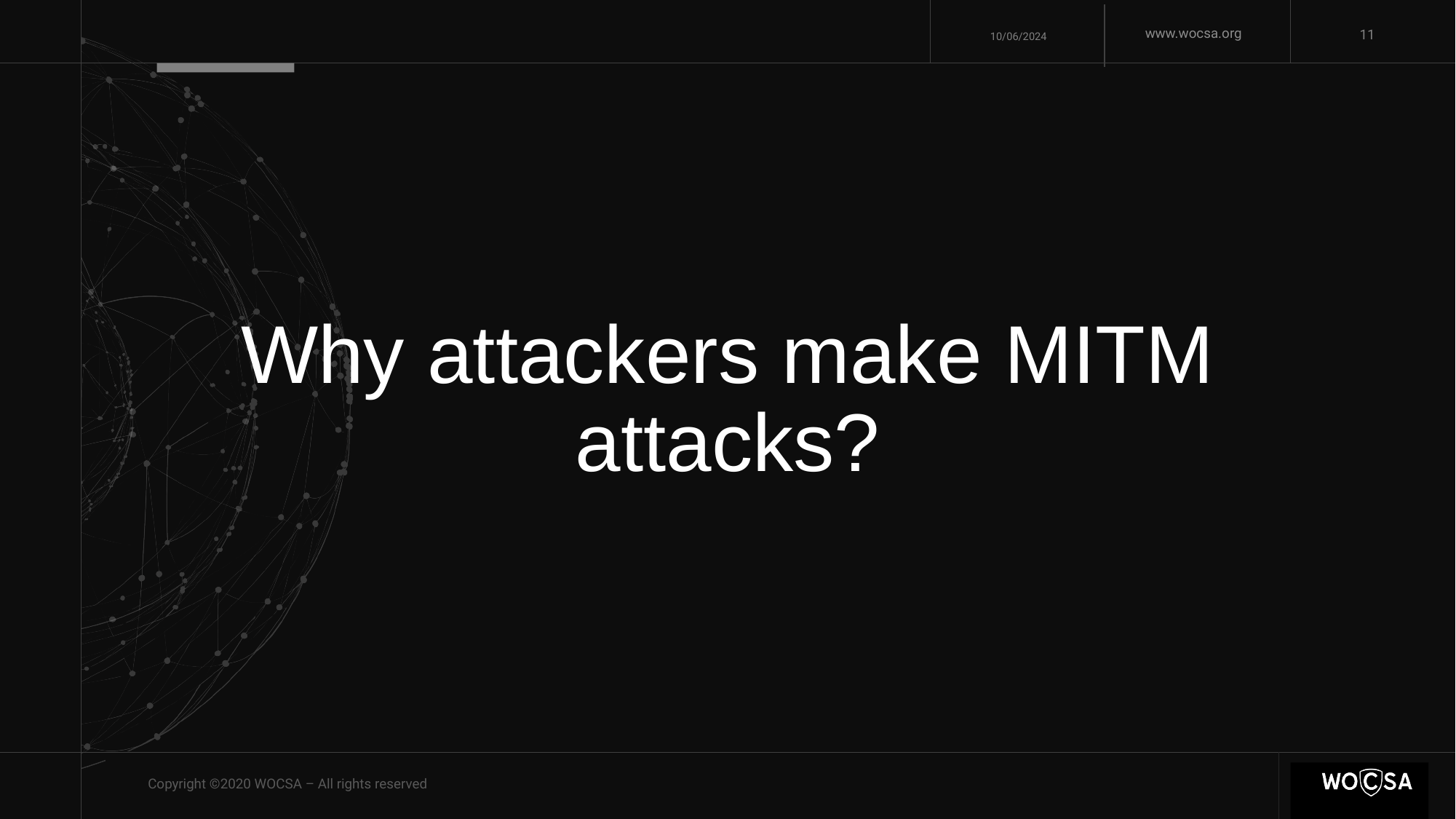

10/06/2024
# Why attackers make MITM attacks?